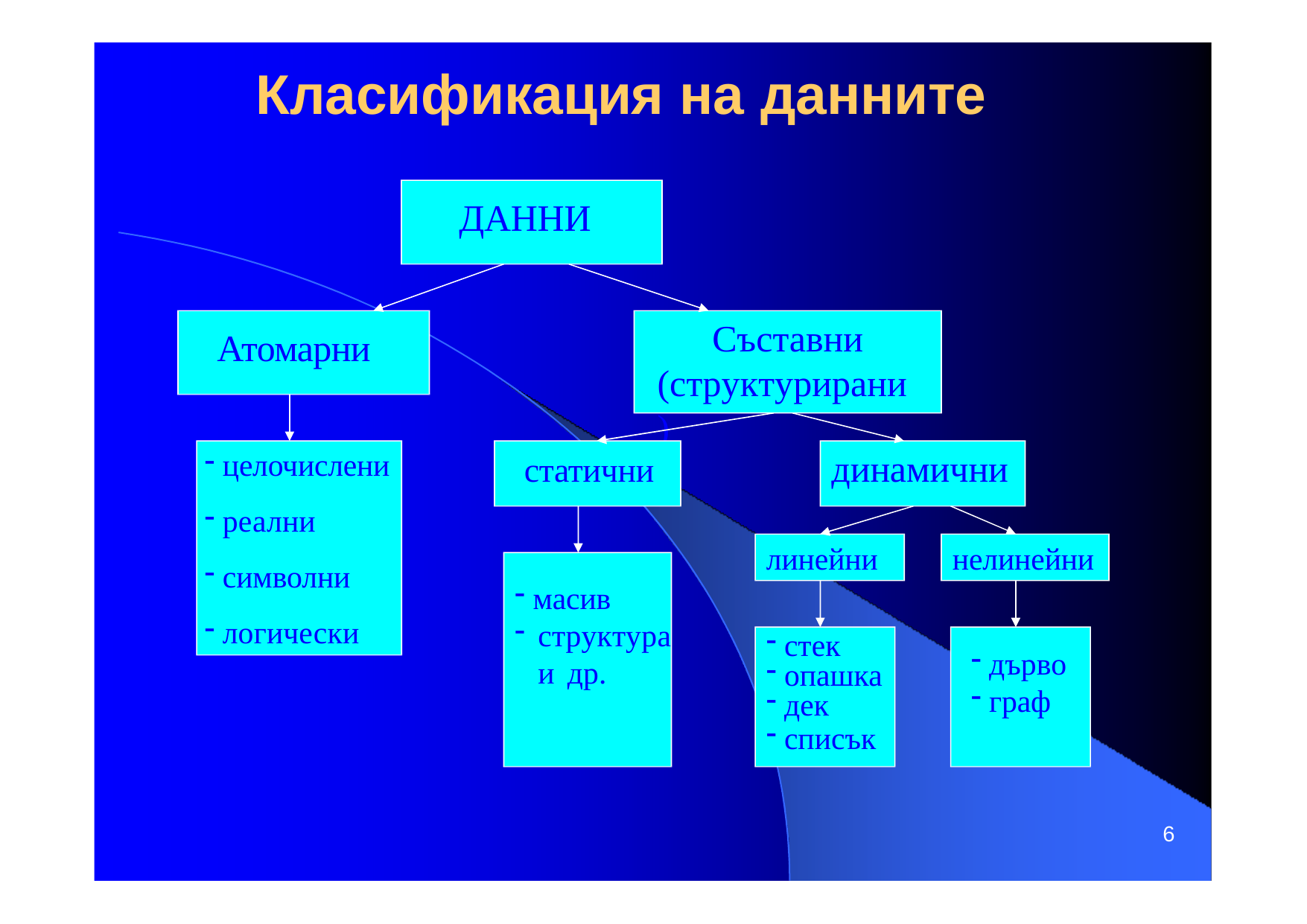

# Класификация на данните

ДАННИ

Атомарни
Съставни  (структурирани)

целочислени
реални
символни
логически
статични
динамични

линейни
нелинейни

масив
структура  и	др.

стек
опашка
дек
списък
дърво
граф
6